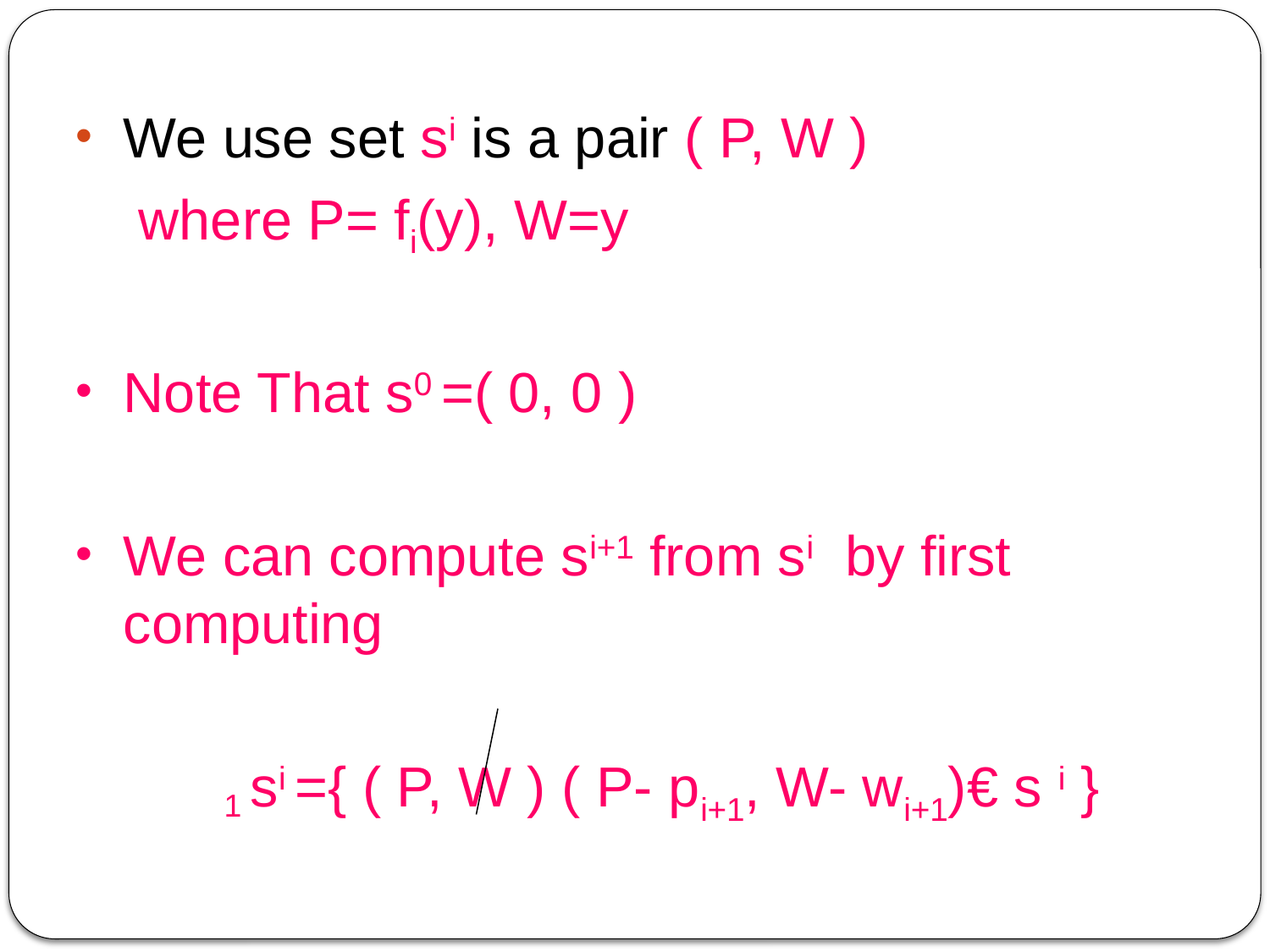

# We use set si is a pair ( P, W )
    where P= fi(y), W=y

Note That s0 =( 0, 0 )

We can compute si+1 from si  by first computing

		si ={ ( P, W ) ( P- pi+1, W- wi+1)€ s i }

1